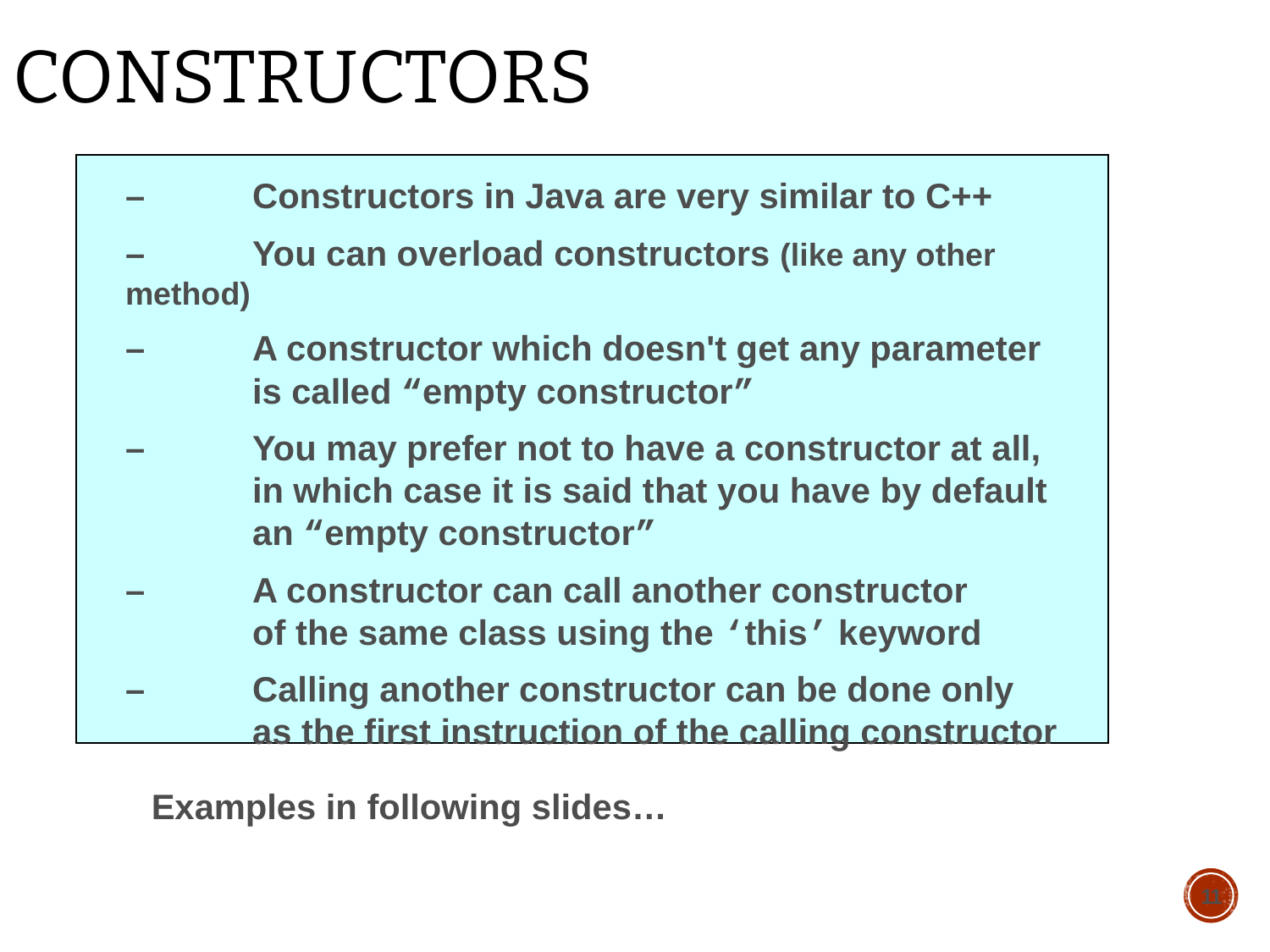

# Constructors
–	Constructors in Java are very similar to C++
–	You can overload constructors (like any other method)
–	A constructor which doesn't get any parameter
	is called “empty constructor”
–	You may prefer not to have a constructor at all,
	in which case it is said that you have by default
	an “empty constructor”
–	A constructor can call another constructor
	of the same class using the ‘this’ keyword
–	Calling another constructor can be done only
	as the first instruction of the calling constructor
	Examples in following slides…
11